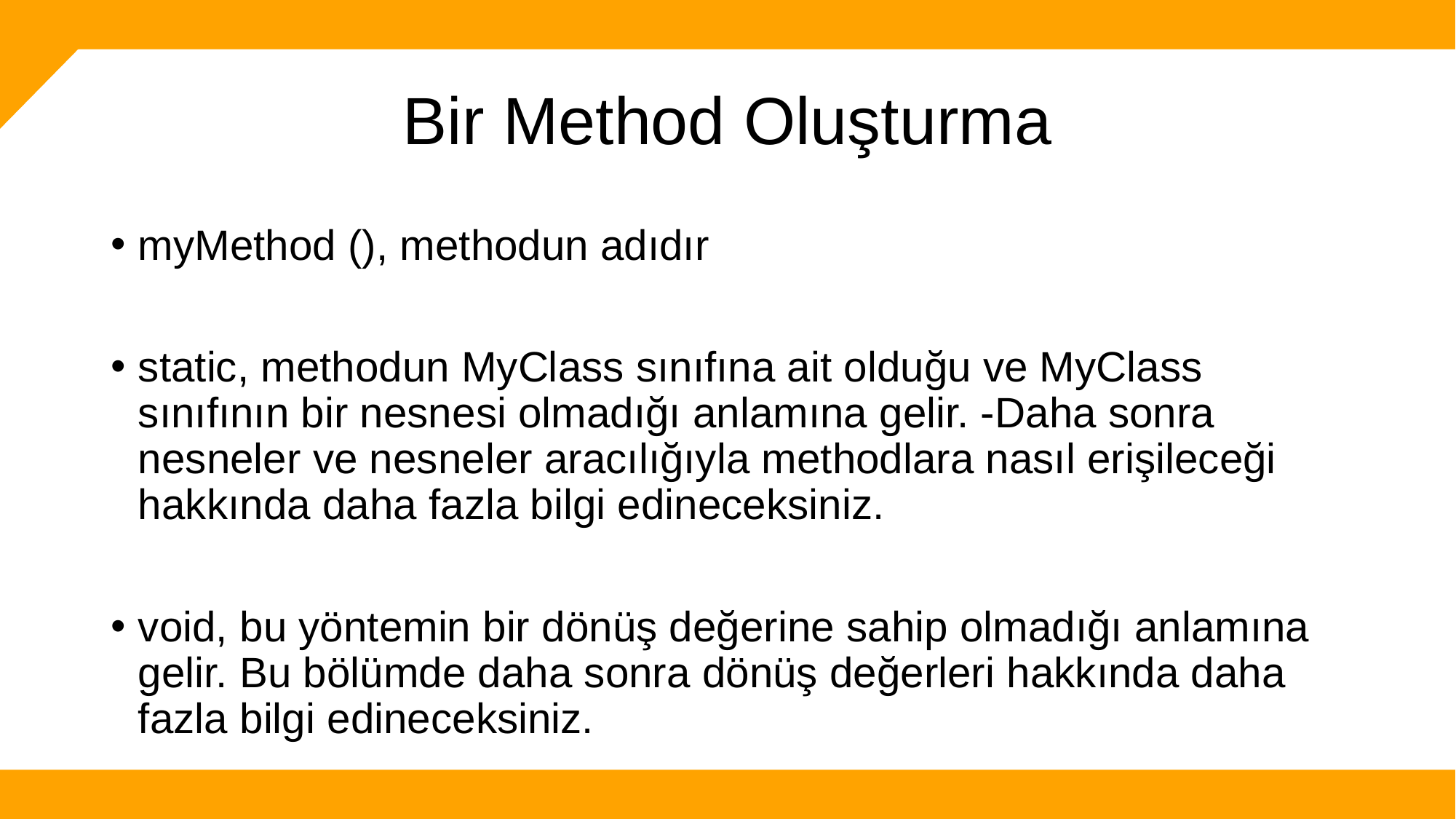

# Bir Method Oluşturma
myMethod (), methodun adıdır

static, methodun MyClass sınıfına ait olduğu ve MyClass sınıfının bir nesnesi olmadığı anlamına gelir. -Daha sonra nesneler ve nesneler aracılığıyla methodlara nasıl erişileceği hakkında daha fazla bilgi edineceksiniz.

void, bu yöntemin bir dönüş değerine sahip olmadığı anlamına gelir. Bu bölümde daha sonra dönüş değerleri hakkında daha fazla bilgi edineceksiniz.